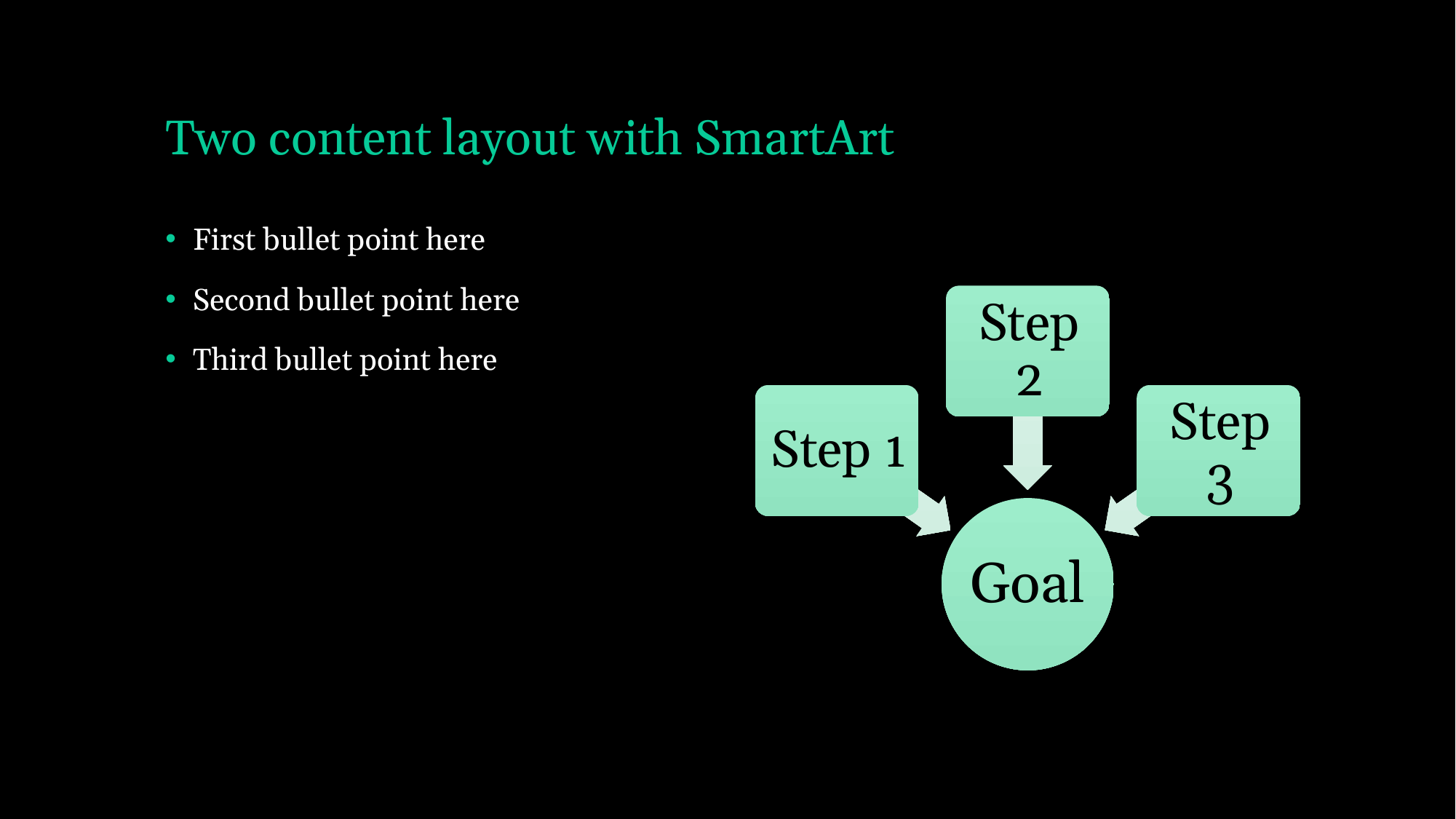

# Two content layout with SmartArt
First bullet point here
Second bullet point here
Third bullet point here
Goal
Step 1
Step 2
Step 3